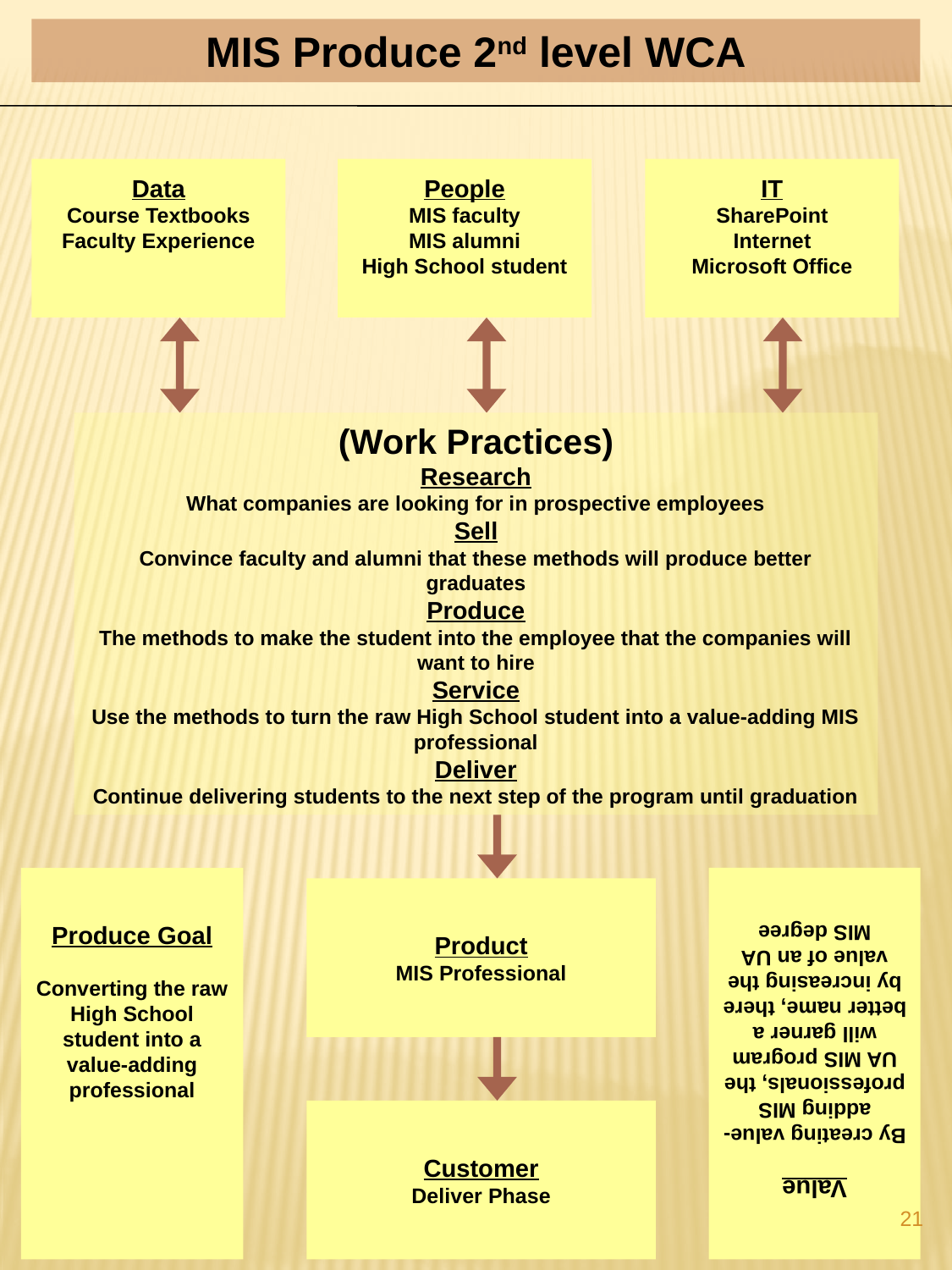

MIS Produce 2nd level WCA

Data
Course Textbooks
Faculty Experience

People
MIS faculty
MIS alumni
High School student

IT
SharePoint
Internet
Microsoft Office

(Work Practices)
Research
What companies are looking for in prospective employees
Sell
Convince faculty and alumni that these methods will produce better graduates
Produce
The methods to make the student into the employee that the companies will want to hire
Service
Use the methods to turn the raw High School student into a value-adding MIS professional
Deliver
Continue delivering students to the next step of the program until graduation

Product
MIS Professional
Produce Goal

Converting the raw High School student into a value-adding professional

Value

By creating value-adding MIS professionals, the UA MIS program will garner a better name, there by increasing the value of an UA MIS degree

Customer
Deliver Phase
21